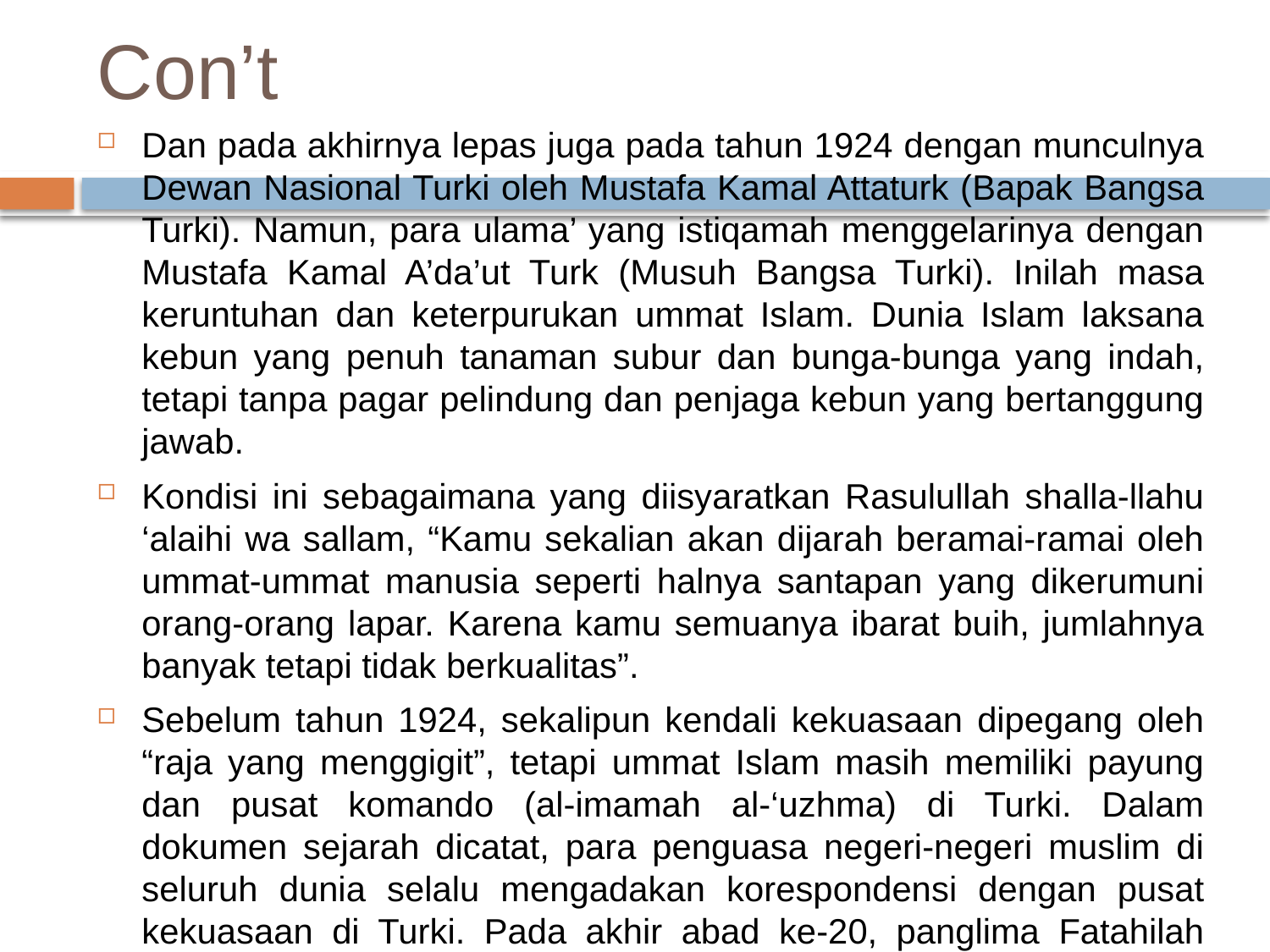

# Con’t
Dan pada akhirnya lepas juga pada tahun 1924 dengan munculnya Dewan Nasional Turki oleh Mustafa Kamal Attaturk (Bapak Bangsa Turki). Namun, para ulama’ yang istiqamah menggelarinya dengan Mustafa Kamal A’da’ut Turk (Musuh Bangsa Turki). Inilah masa keruntuhan dan keterpurukan ummat Islam. Dunia Islam laksana kebun yang penuh tanaman subur dan bunga-bunga yang indah, tetapi tanpa pagar pelindung dan penjaga kebun yang bertanggung jawab.
Kondisi ini sebagaimana yang diisyaratkan Rasulullah shalla-llahu ‘alaihi wa sallam, “Kamu sekalian akan dijarah beramai-ramai oleh ummat-ummat manusia seperti halnya santapan yang dikerumuni orang-orang lapar. Karena kamu semuanya ibarat buih, jumlahnya banyak tetapi tidak berkualitas”.
Sebelum tahun 1924, sekalipun kendali kekuasaan dipegang oleh “raja yang menggigit”, tetapi ummat Islam masih memiliki payung dan pusat komando (al-imamah al-‘uzhma) di Turki. Dalam dokumen sejarah dicatat, para penguasa negeri-negeri muslim di seluruh dunia selalu mengadakan korespondensi dengan pusat kekuasaan di Turki. Pada akhir abad ke-20, panglima Fatahilah sepulangnya dari menunaikan ibadah haji, beliau singgah untuk belajar di Akademi Militer di Turki.